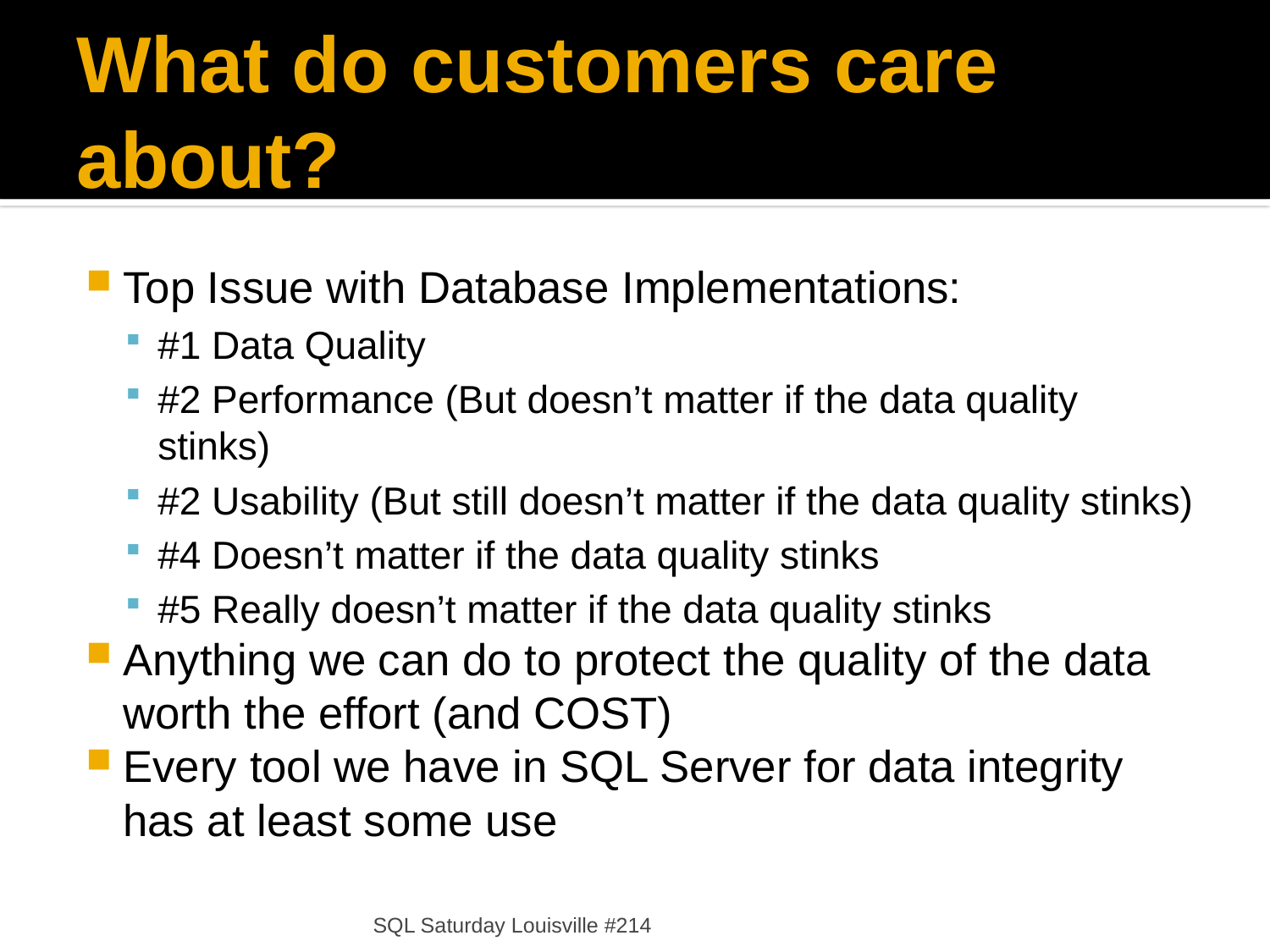

# What do customers care about?
Top Issue with Database Implementations:
#1 Data Quality
#2 Performance (But doesn’t matter if the data quality stinks)
#2 Usability (But still doesn’t matter if the data quality stinks)
#4 Doesn’t matter if the data quality stinks
#5 Really doesn’t matter if the data quality stinks
Anything we can do to protect the quality of the data worth the effort (and COST)
Every tool we have in SQL Server for data integrity has at least some use
SQL Saturday Louisville #214